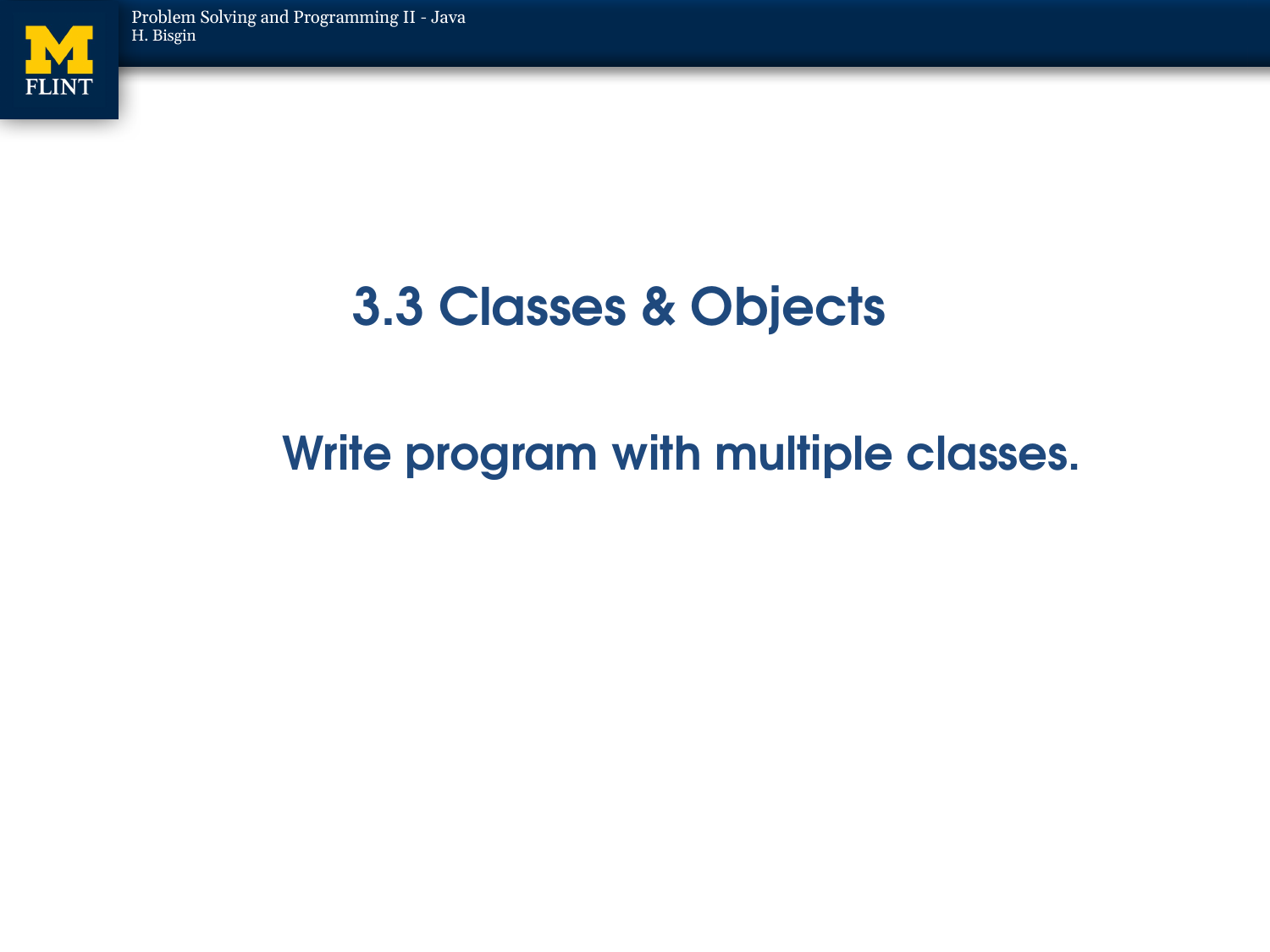

# 3.3 Classes & Objects
Write program with multiple classes.